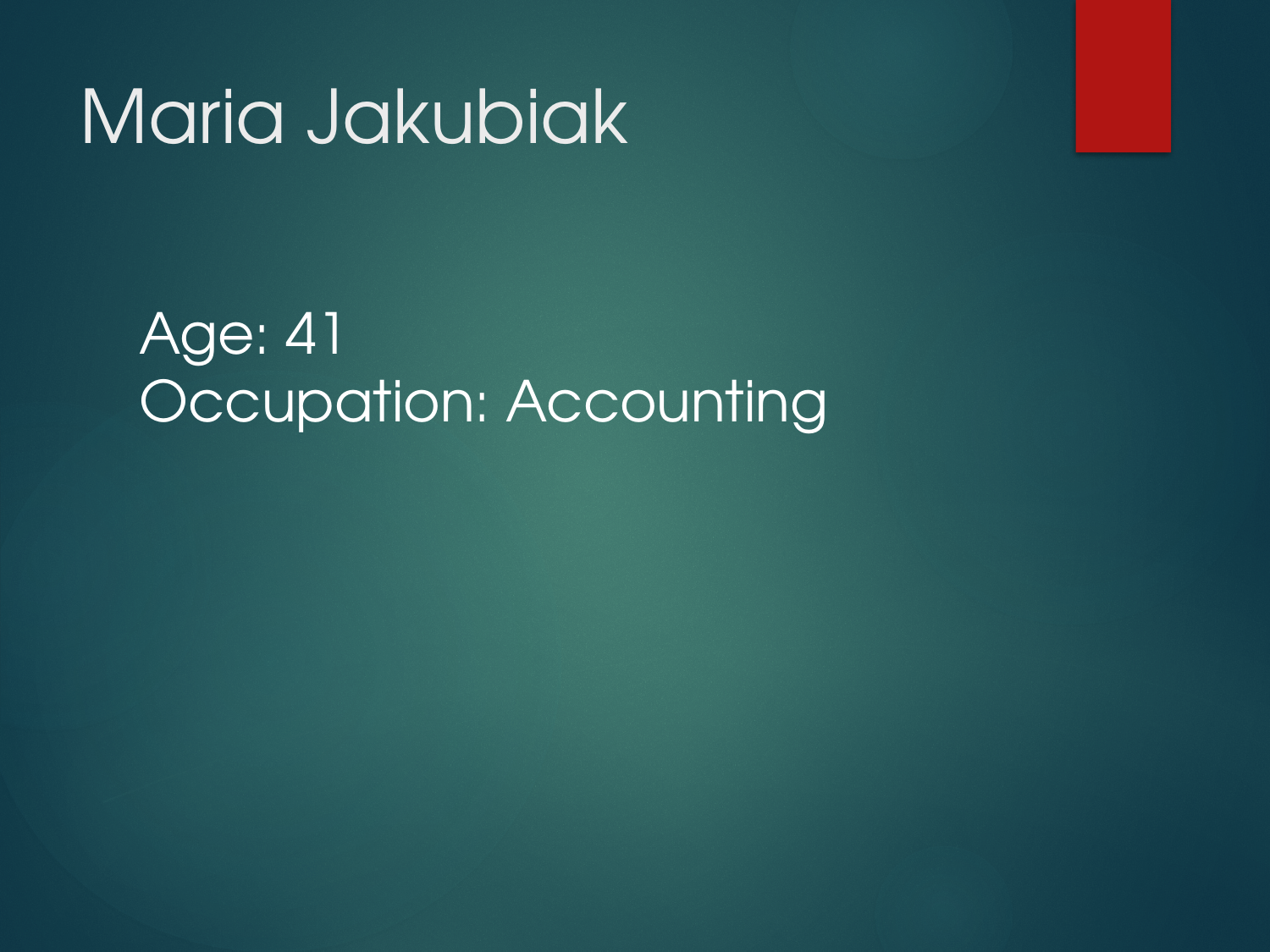

# Maria Jakubiak

Age: 41
Occupation: Accounting